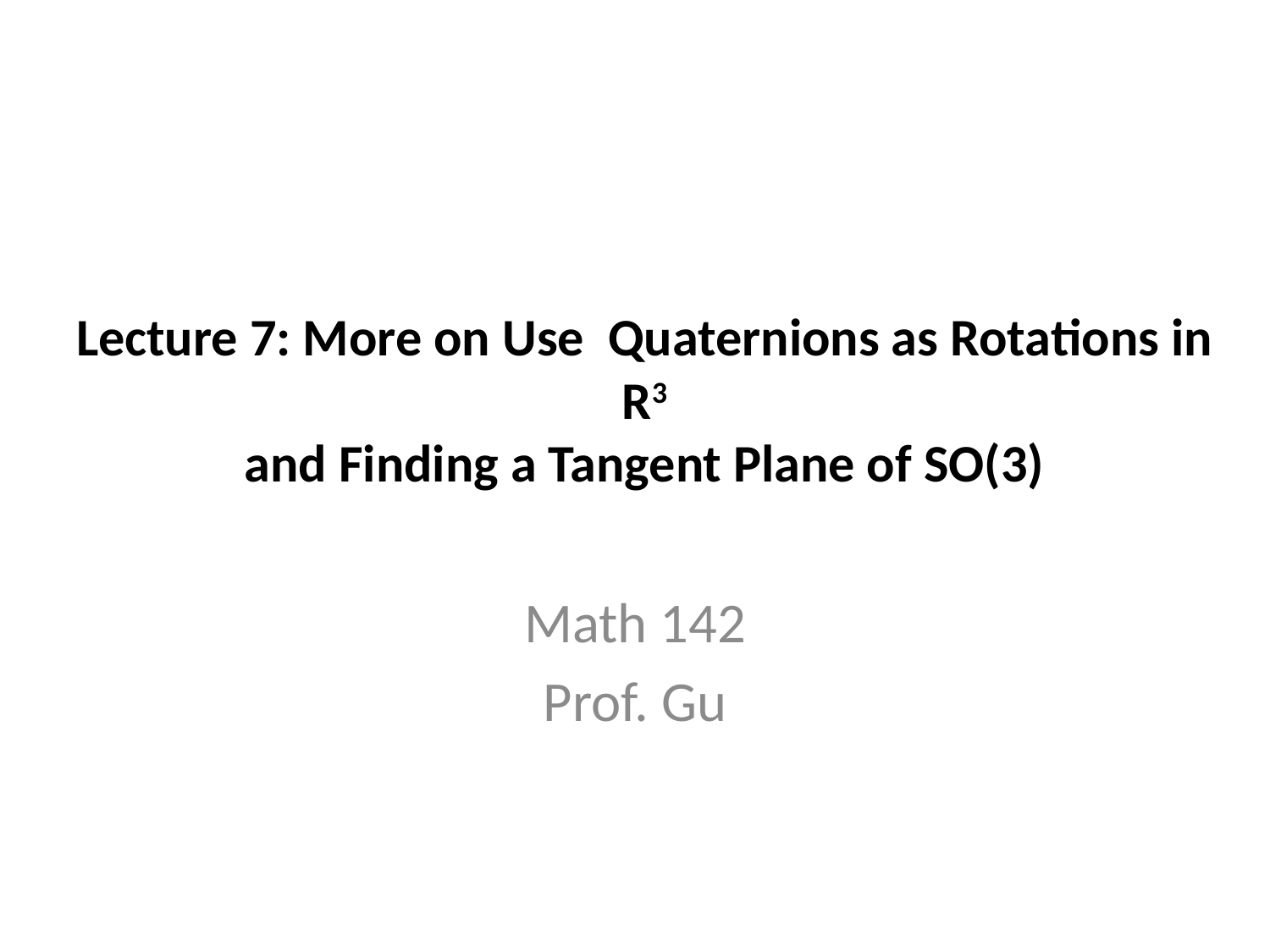

# Lecture 7: More on Use  Quaternions as Rotations in R3 and Finding a Tangent Plane of SO(3)
Math 142
Prof. Gu